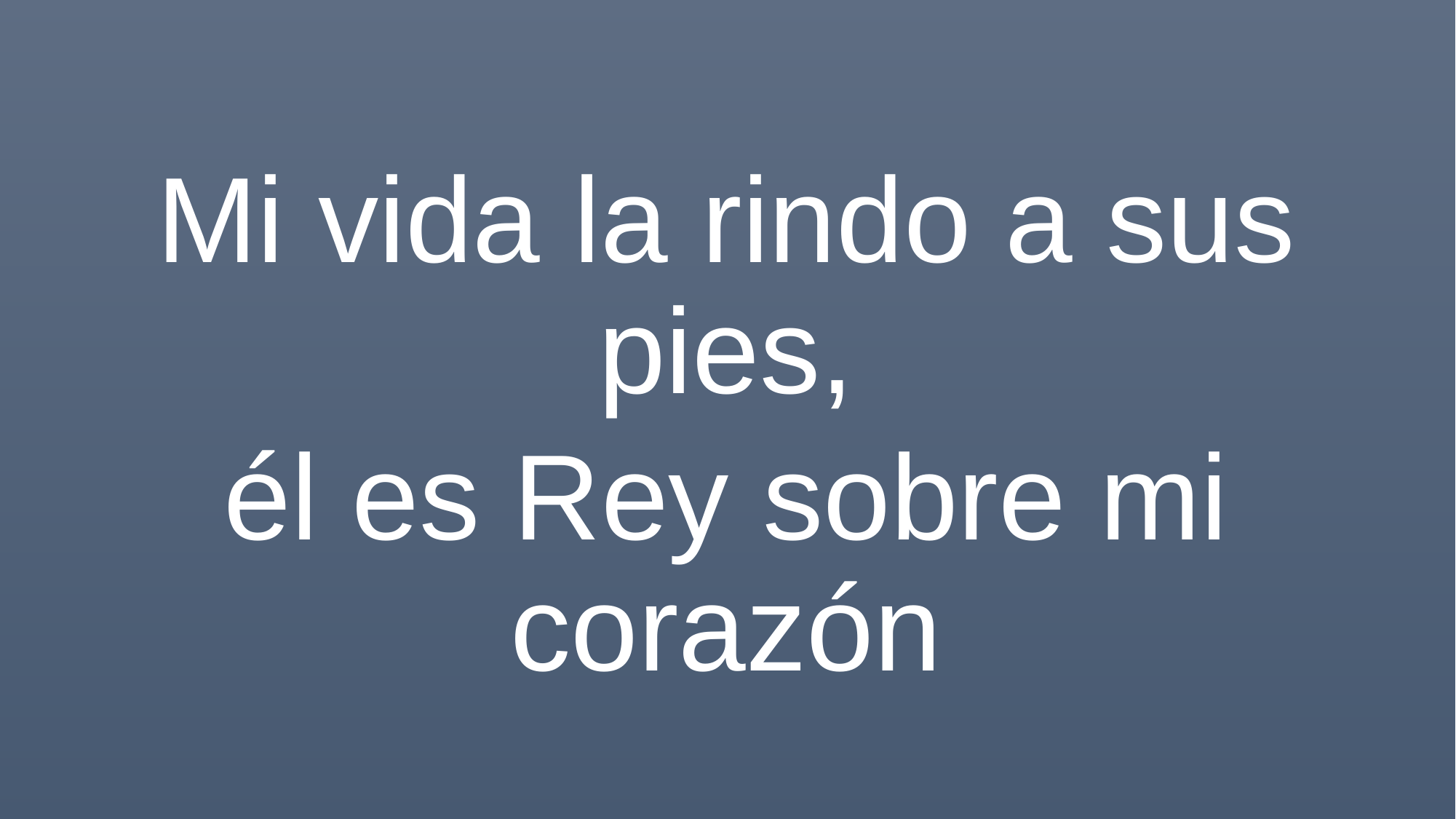

Mi vida la rindo a sus pies,
él es Rey sobre mi corazón